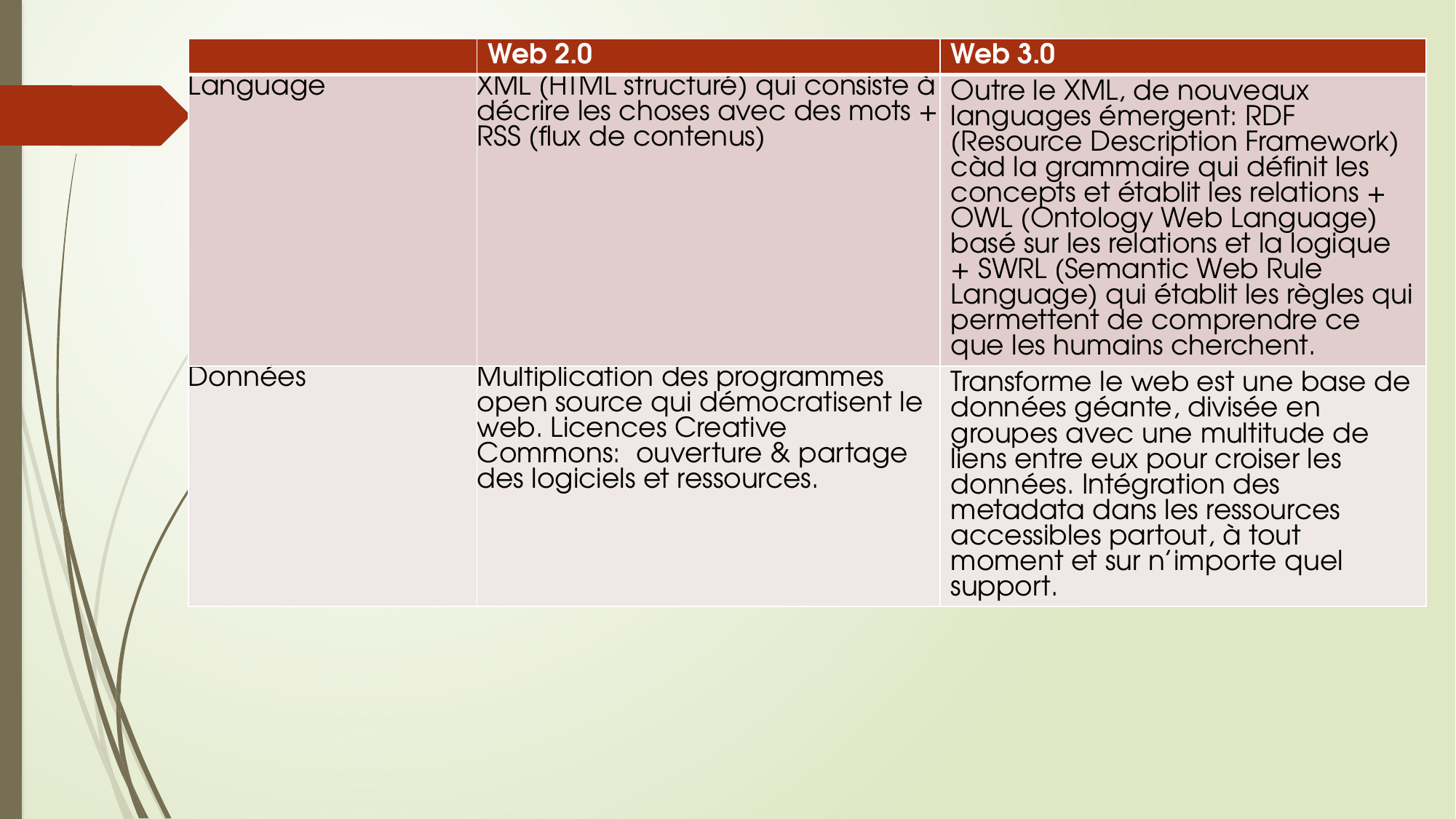

|  | Web 2.0 | Web 3.0 |
| --- | --- | --- |
| Language | XML (HTML structuré) qui consiste à décrire les choses avec des mots + RSS (flux de contenus) | Outre le XML, de nouveaux languages émergent: RDF (Resource Description Framework) càd la grammaire qui définit les concepts et établit les relations + OWL (Ontology Web Language) basé sur les relations et la logique + SWRL (Semantic Web Rule Language) qui établit les règles qui permettent de comprendre ce que les humains cherchent. |
| Données | Multiplication des programmes open source qui démocratisent le web. Licences Creative Commons:  ouverture & partage des logiciels et ressources. | Transforme le web est une base de données géante, divisée en groupes avec une multitude de liens entre eux pour croiser les données. Intégration des  metadata dans les ressources accessibles partout, à tout moment et sur n’importe quel support. |